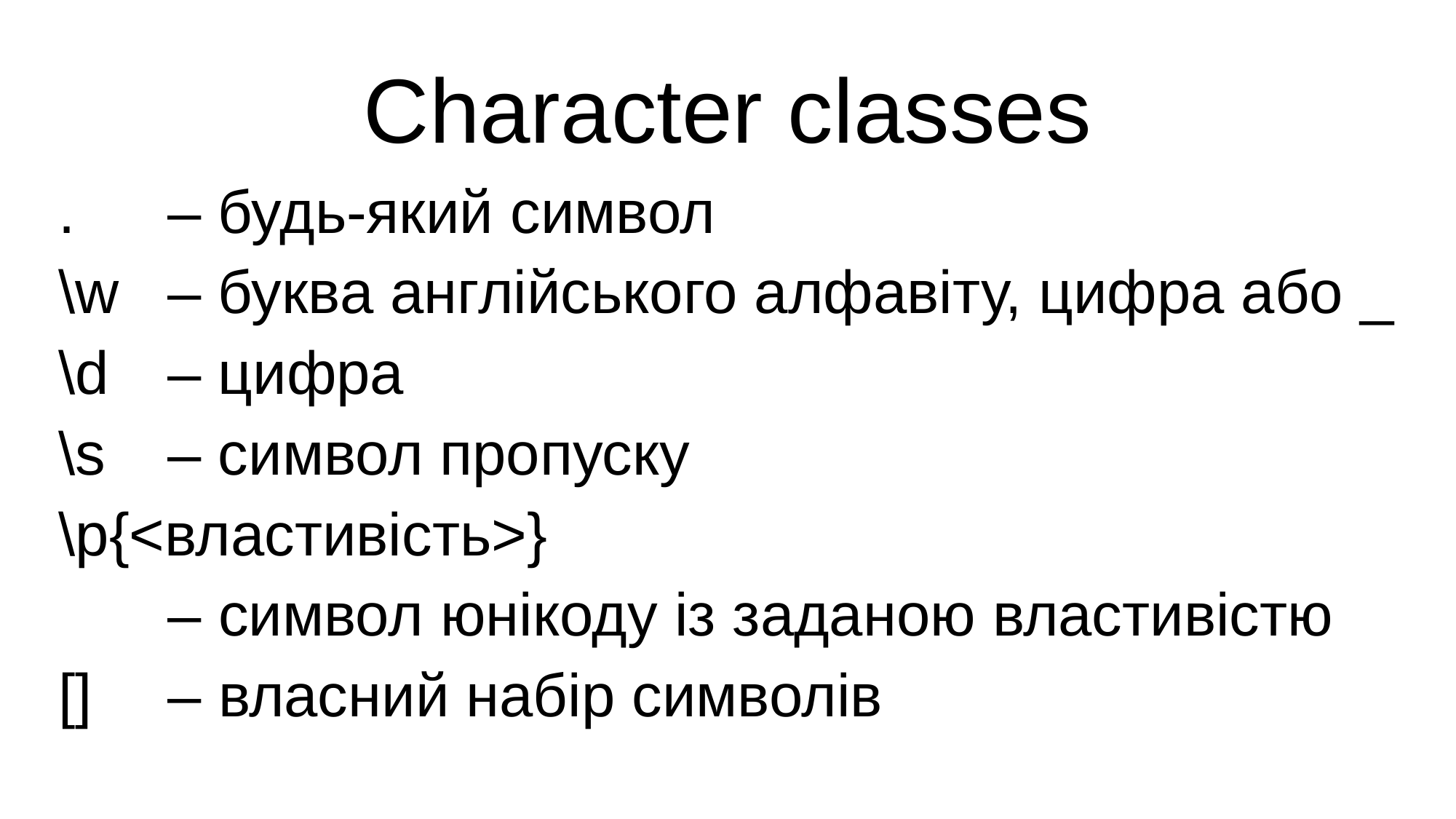

# Character classes
.	– будь-який символ
\w	– буква англійського алфавіту, цифра або _
\d	– цифра
\s	– символ пропуску
\p{<властивість>}
	– символ юнікоду із заданою властивістю
[]	– власний набір символів